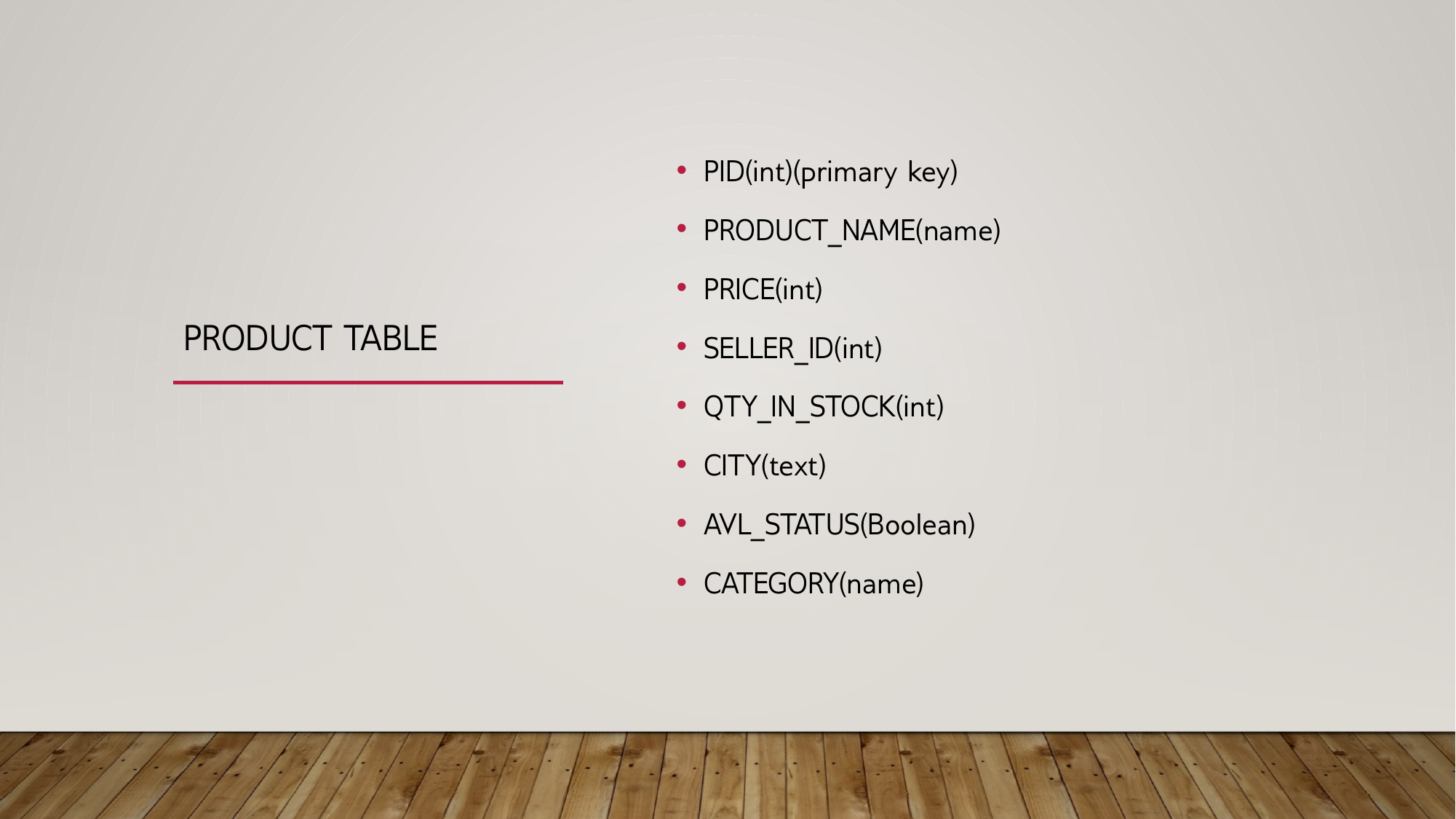

PID(int)(primary key)
PRODUCT_NAME(name)
PRICE(int)
SELLER_ID(int)
QTY_IN_STOCK(int)
CITY(text)
AVL_STATUS(Boolean)
CATEGORY(name)
# PRODUCT TABLE